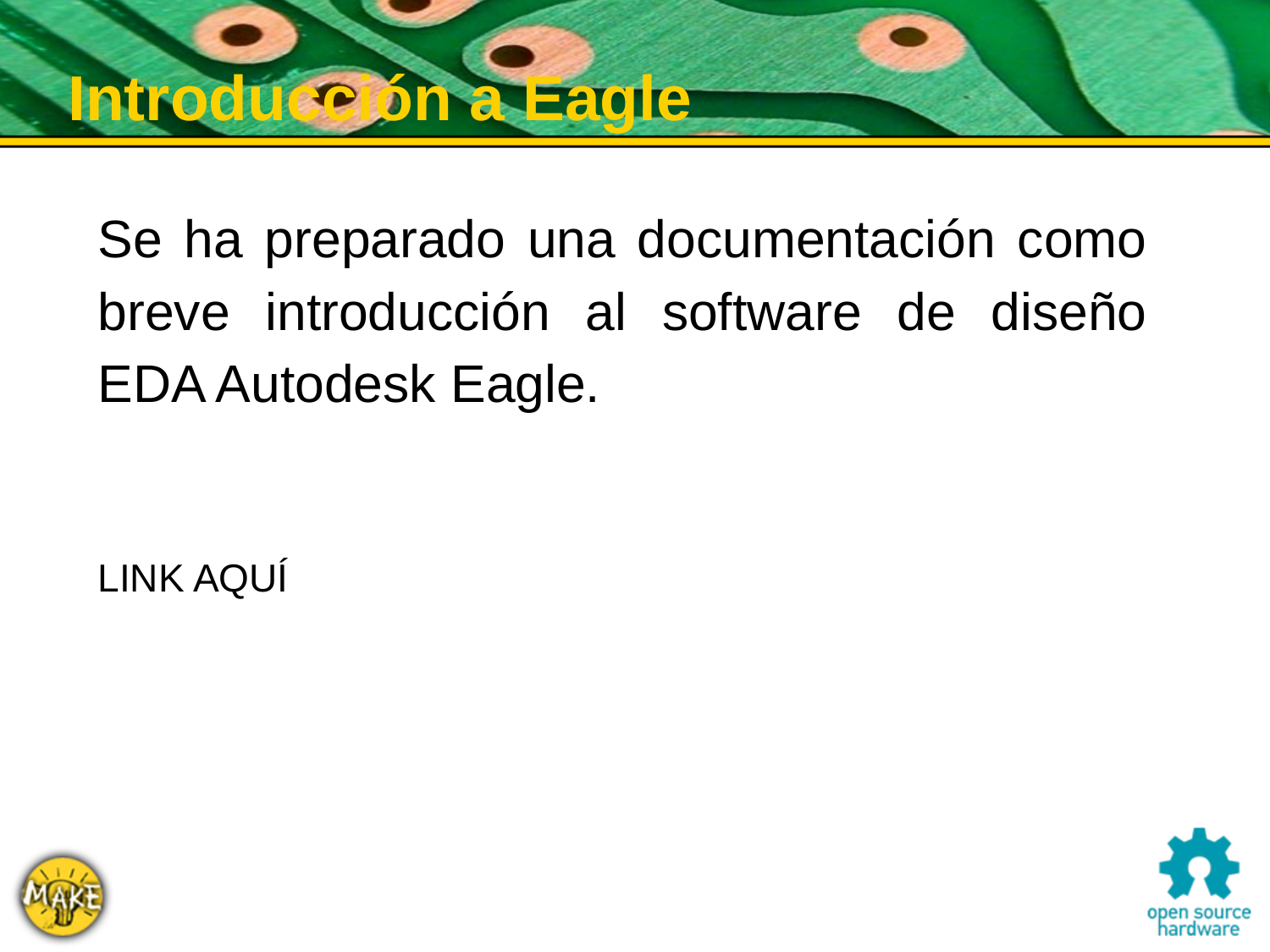

Introducción a Eagle
Se ha preparado una documentación como breve introducción al software de diseño EDA Autodesk Eagle.

LINK AQUÍ